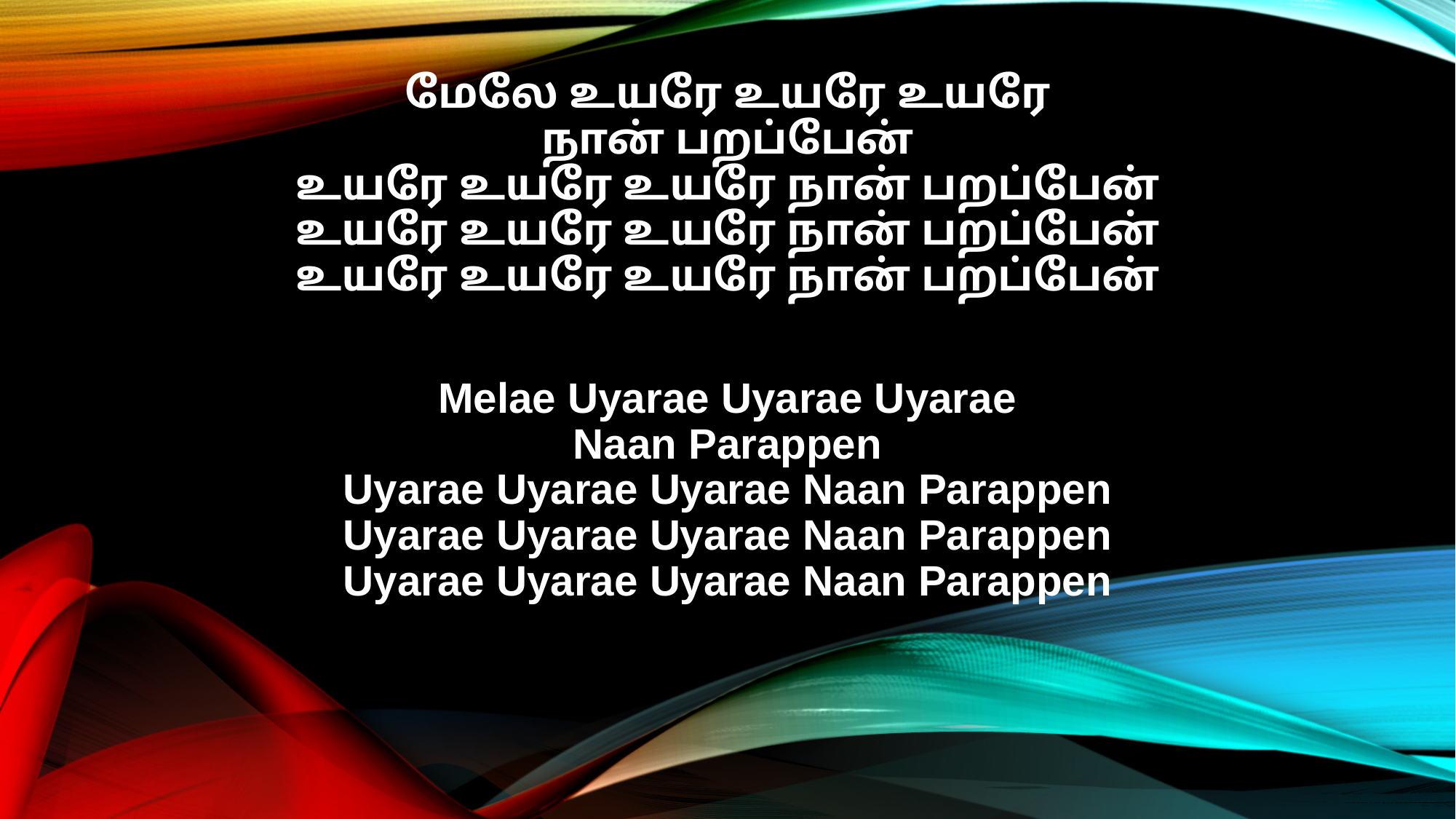

மேலே உயரே உயரே உயரே
நான் பறப்பேன்
உயரே உயரே உயரே நான் பறப்பேன்
உயரே உயரே உயரே நான் பறப்பேன்
உயரே உயரே உயரே நான் பறப்பேன்

Melae Uyarae Uyarae Uyarae
Naan Parappen
Uyarae Uyarae Uyarae Naan Parappen
Uyarae Uyarae Uyarae Naan Parappen
Uyarae Uyarae Uyarae Naan Parappen